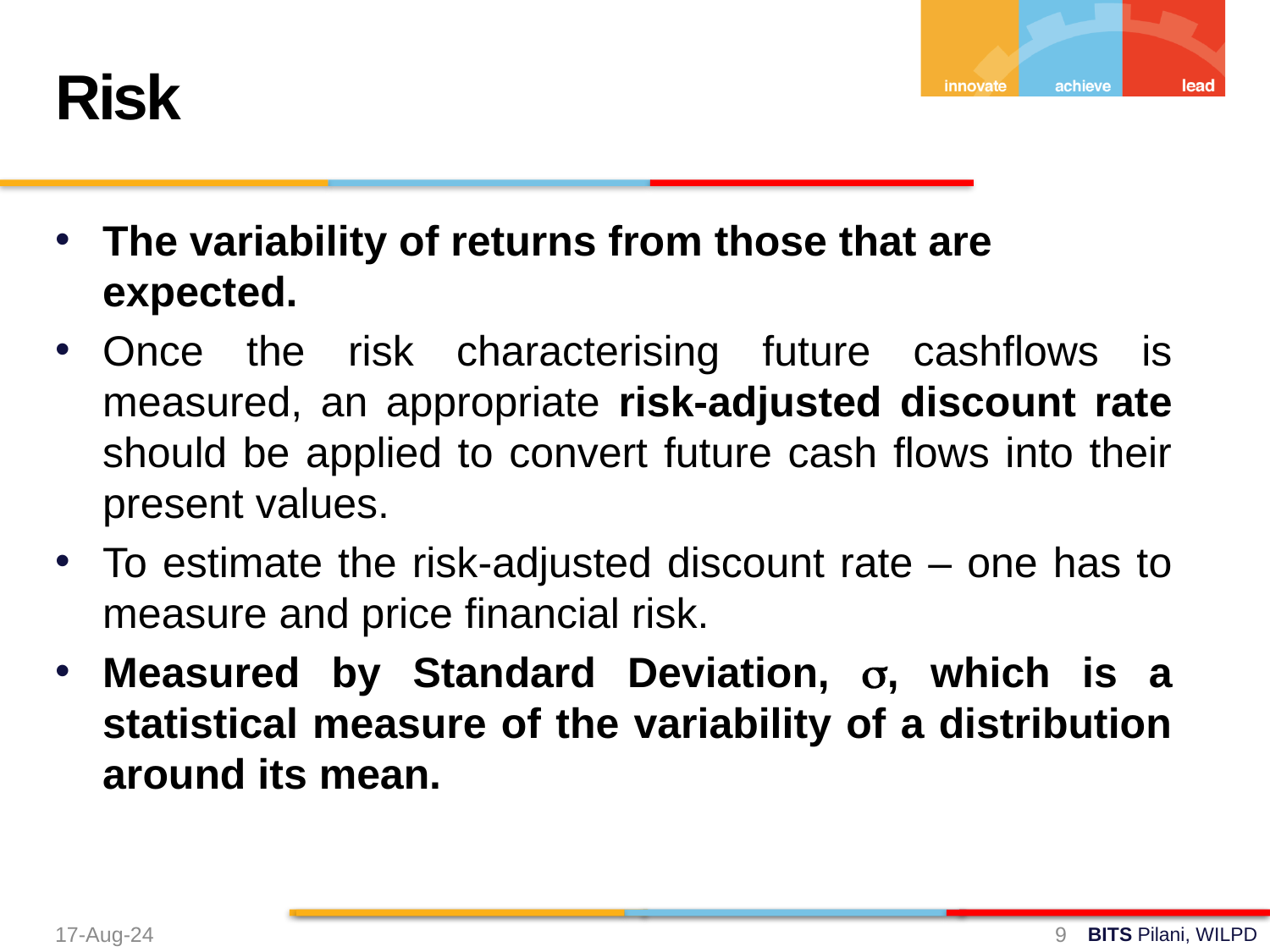

Risk
The variability of returns from those that are expected.
Once the risk characterising future cashflows is measured, an appropriate risk-adjusted discount rate should be applied to convert future cash flows into their present values.
To estimate the risk-adjusted discount rate – one has to measure and price financial risk.
Measured by Standard Deviation, σ, which is a statistical measure of the variability of a distribution around its mean.

17-Aug-24
9